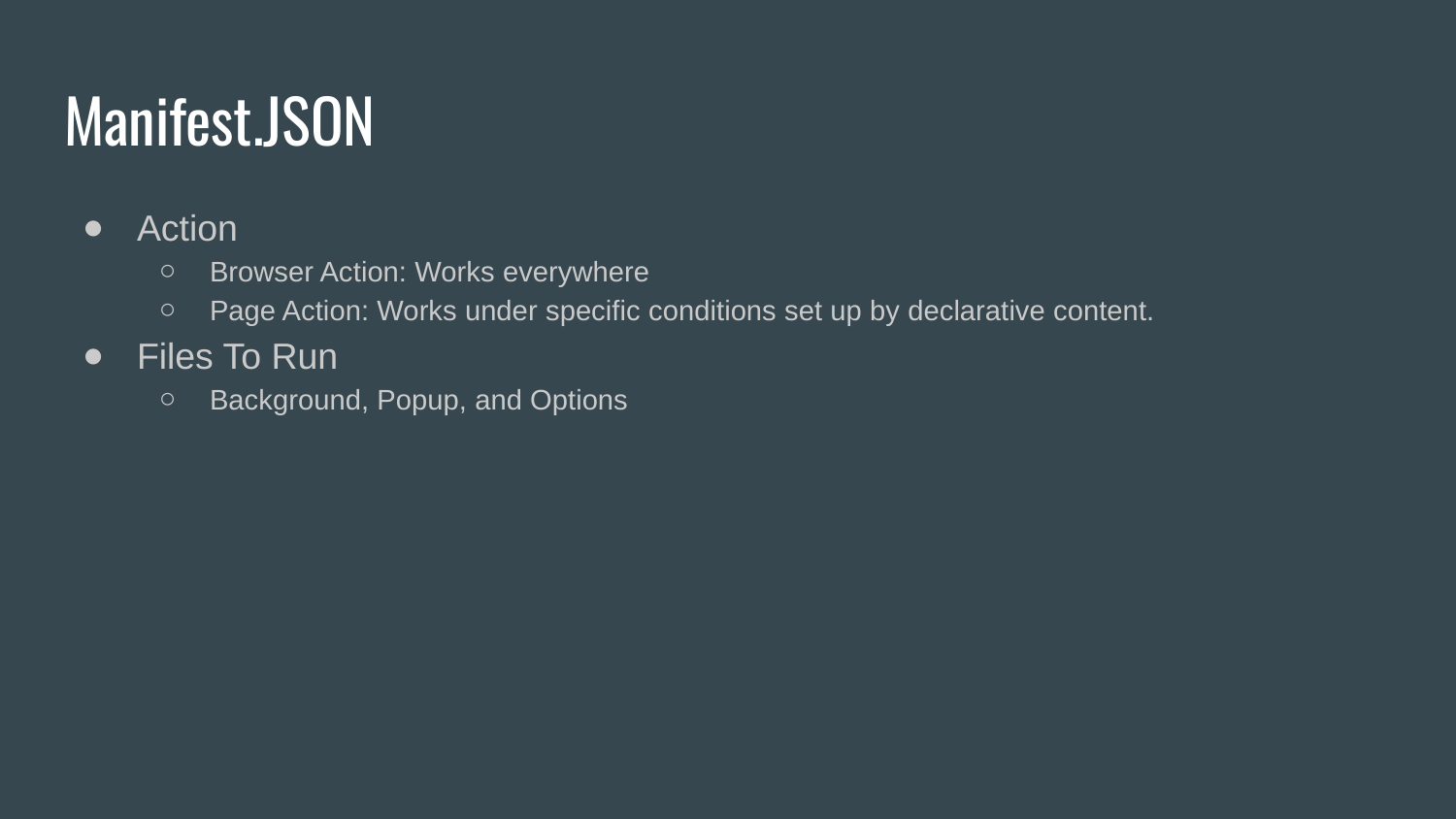

# Manifest.JSON
Action
Browser Action: Works everywhere
Page Action: Works under specific conditions set up by declarative content.
Files To Run
Background, Popup, and Options